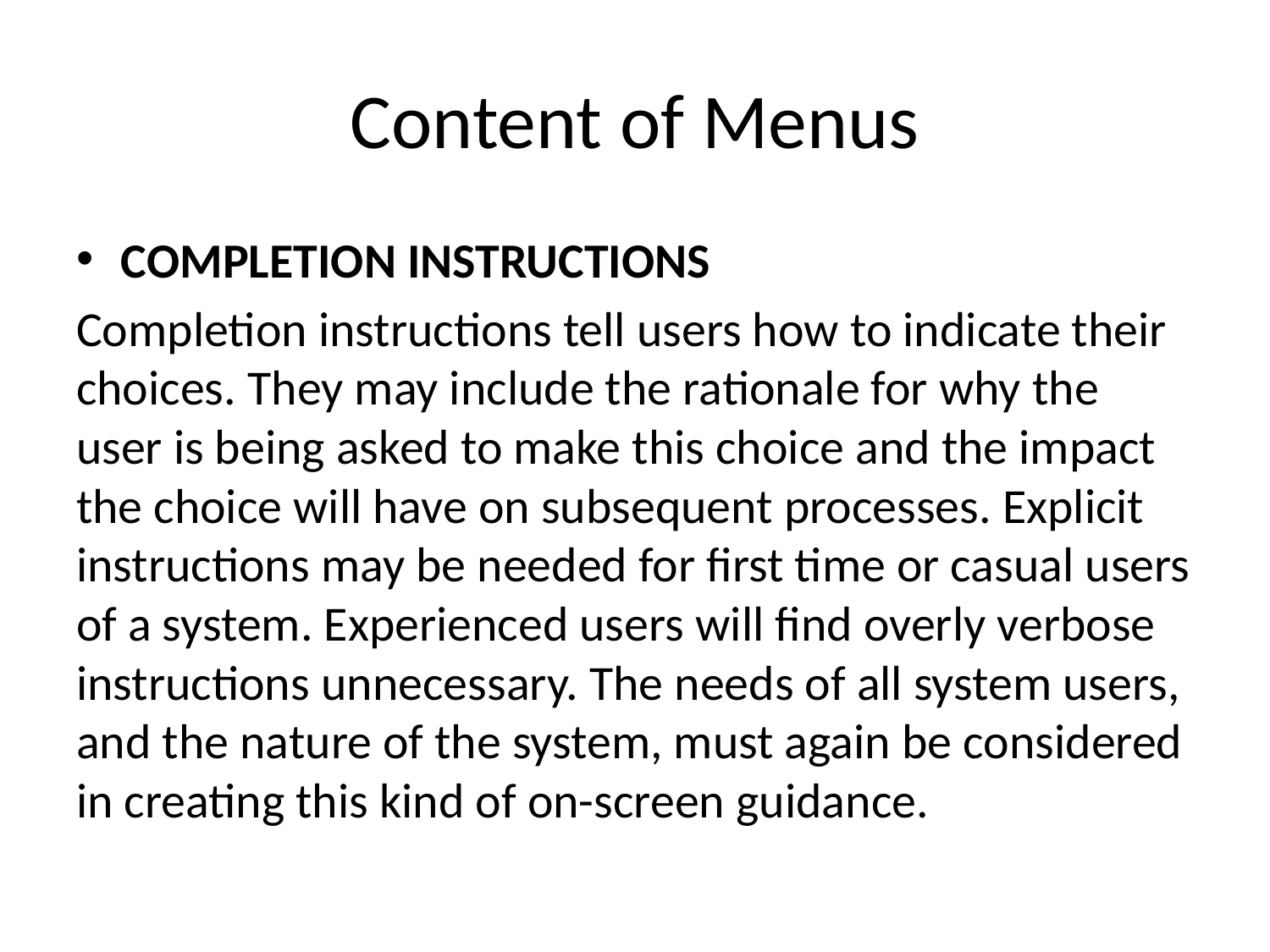

# Content of Menus
COMPLETION INSTRUCTIONS
Completion instructions tell users how to indicate their choices. They may include the rationale for why the user is being asked to make this choice and the impact the choice will have on subsequent processes. Explicit instructions may be needed for first time or casual users of a system. Experienced users will find overly verbose instructions unnecessary. The needs of all system users, and the nature of the system, must again be considered in creating this kind of on-screen guidance.